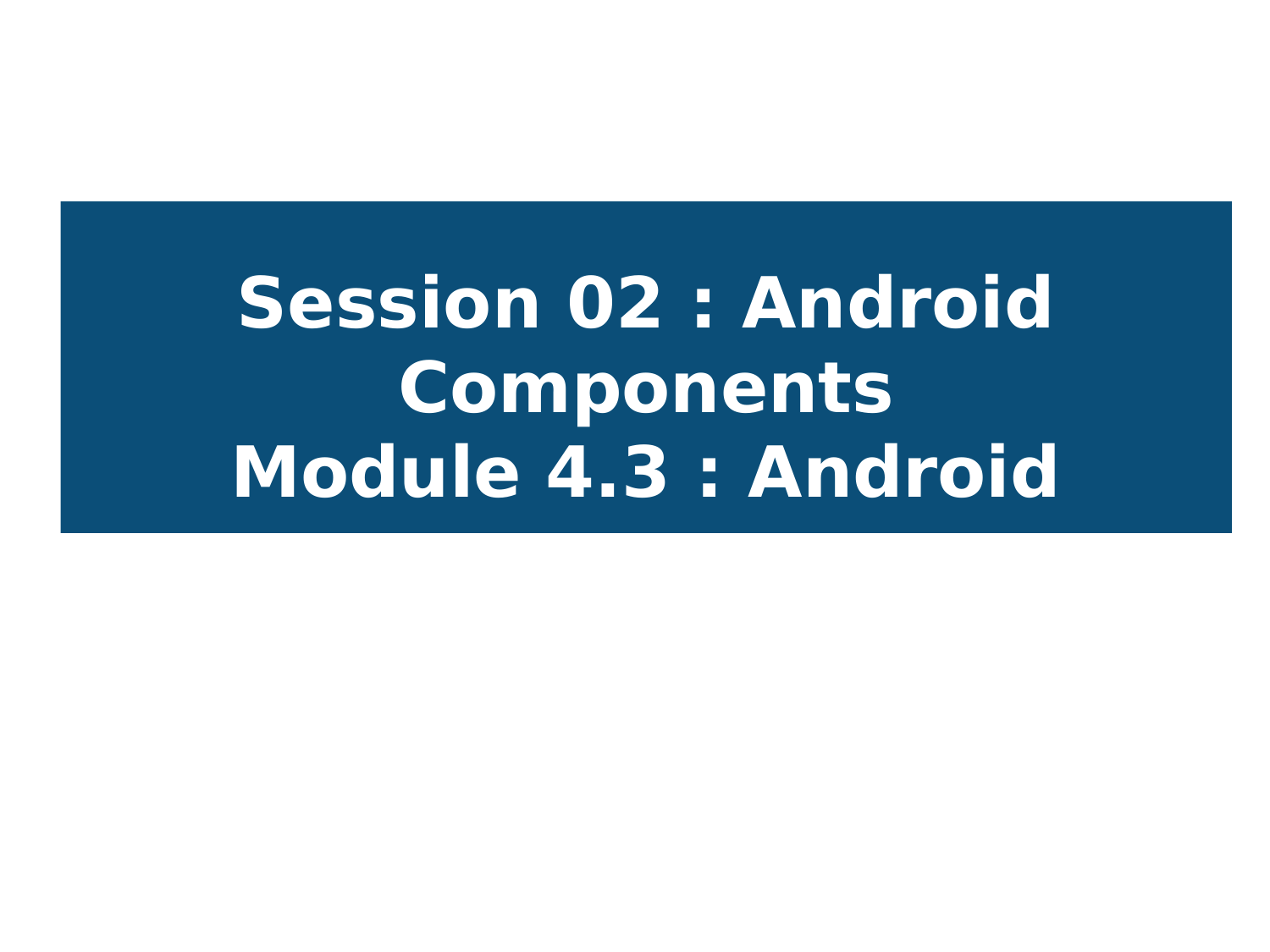

Session 02 : Android Components
Module 4.3 : Android